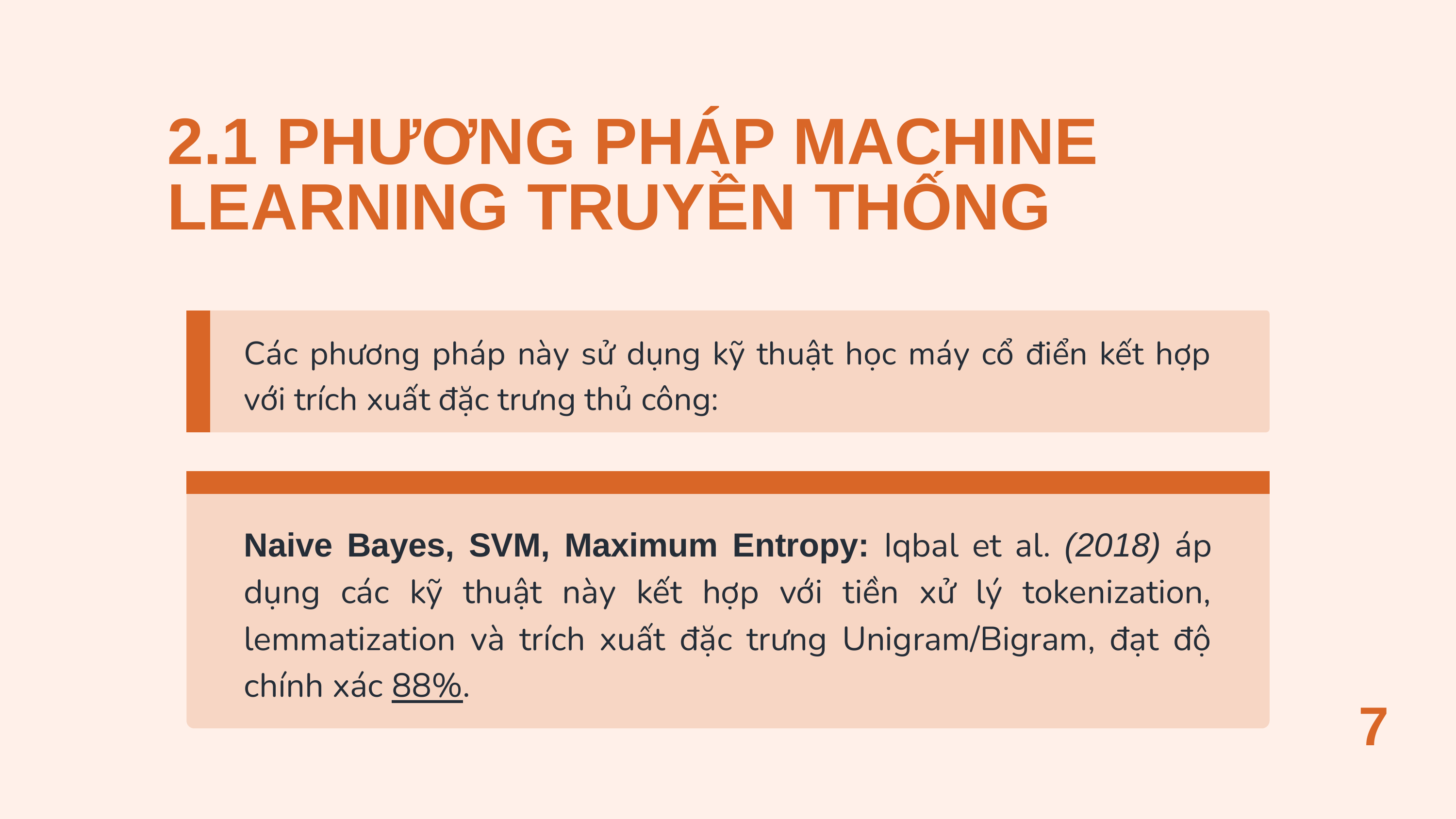

2.1 PHƯƠNG PHÁP MACHINE LEARNING TRUYỀN THỐNG

Các phương pháp này sử dụng kỹ thuật học máy cổ điển kết hợp với trích xuất đặc trưng thủ công:

Naive Bayes, SVM, Maximum Entropy: Iqbal et al. (2018) áp dụng các kỹ thuật này kết hợp với tiền xử lý tokenization, lemmatization và trích xuất đặc trưng Unigram/Bigram, đạt độ chính xác 88%.
7